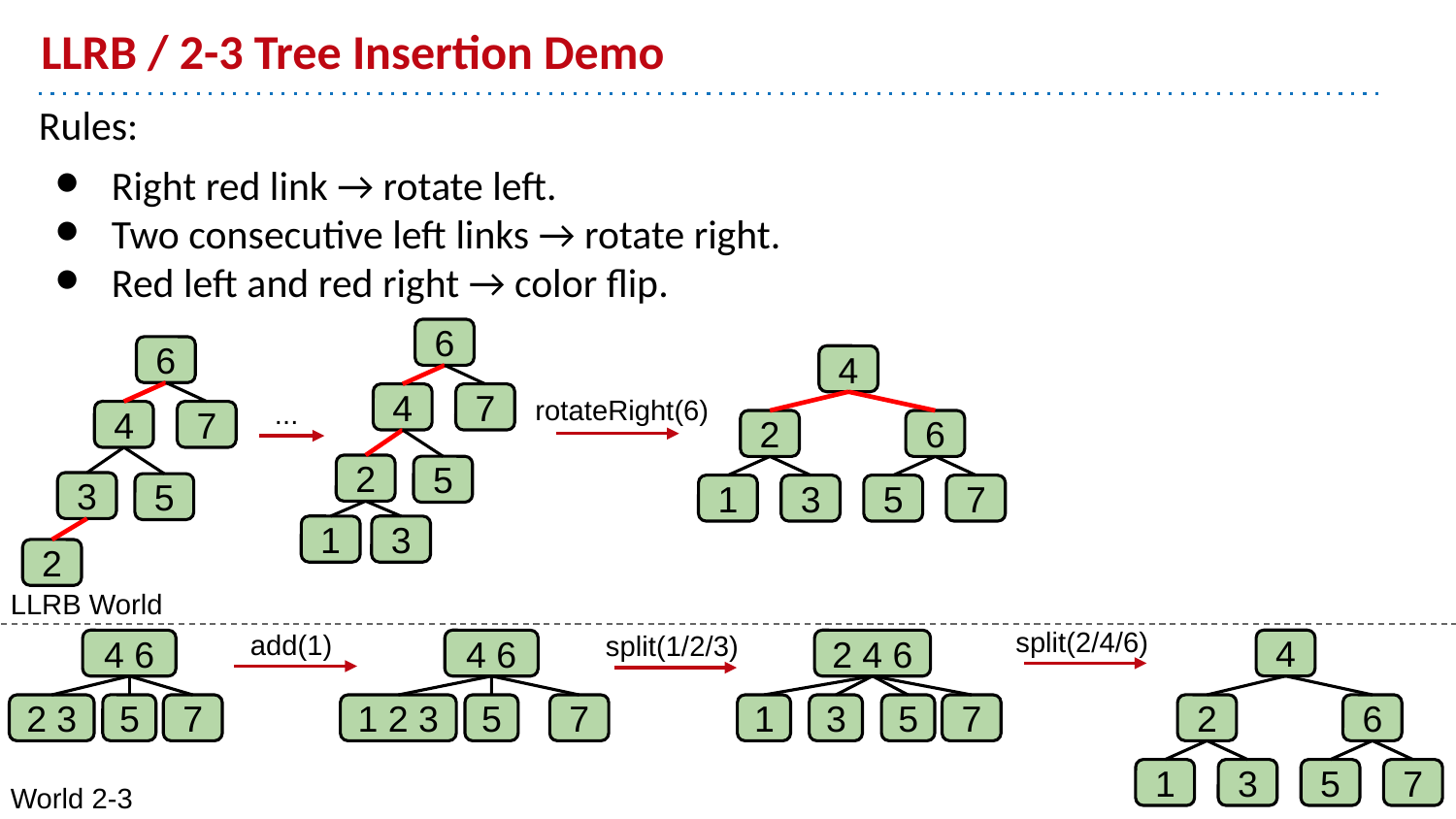

# LLRB / 2-3 Tree Insertion Demo
6
6
4
rotateRight(6)
...
4
7
4
7
2
6
2
5
3
5
1
3
5
7
1
3
2
LLRB World
split(2/4/6)
add(1)
split(1/2/3)
4
4 6
4 6
2 4 6
2
6
5
2 3
5
7
1 2 3
5
7
1
3
7
1
3
5
7
World 2-3